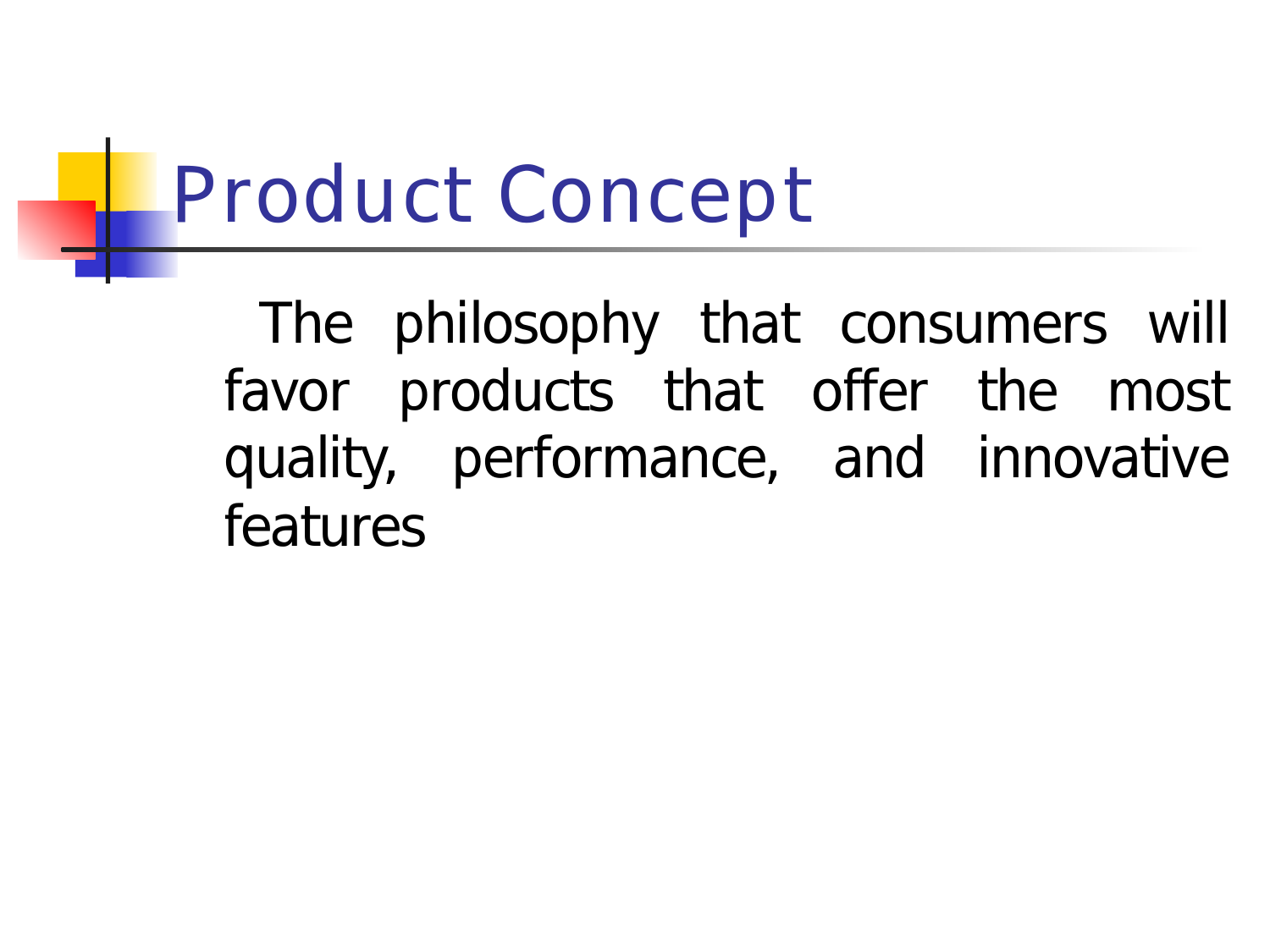

# Product Concept
  The philosophy that consumers will favor products that offer the most quality, performance, and innovative features